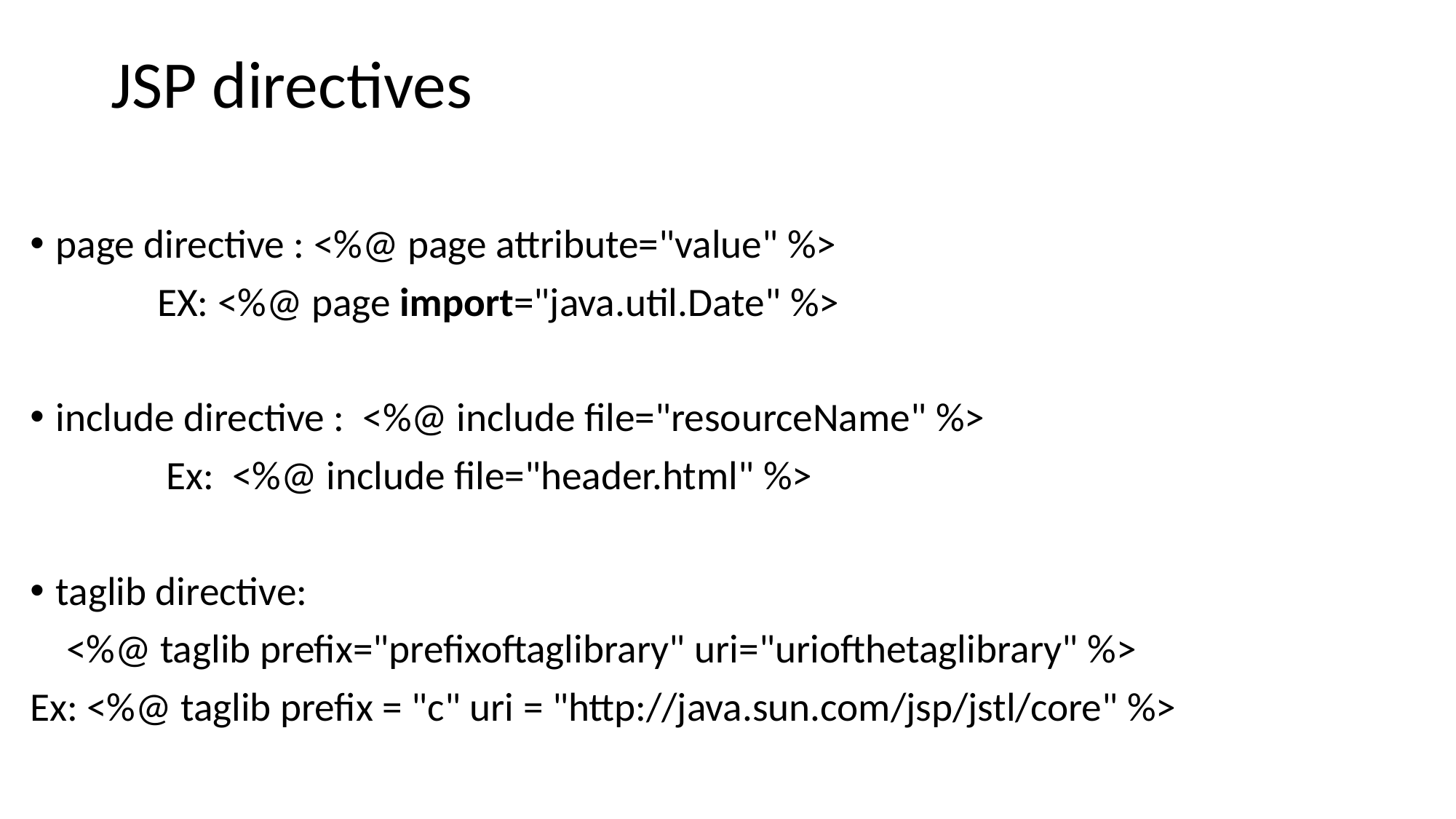

# JSP directives

page directive : <%@ page attribute="value" %>
              EX: <%@ page import="java.util.Date" %>

include directive :  <%@ include file="resourceName" %>
               Ex:  <%@ include file="header.html" %>

taglib directive:
    <%@ taglib prefix="prefixoftaglibrary" uri="uriofthetaglibrary" %>
Ex: <%@ taglib prefix = "c" uri = "http://java.sun.com/jsp/jstl/core" %>